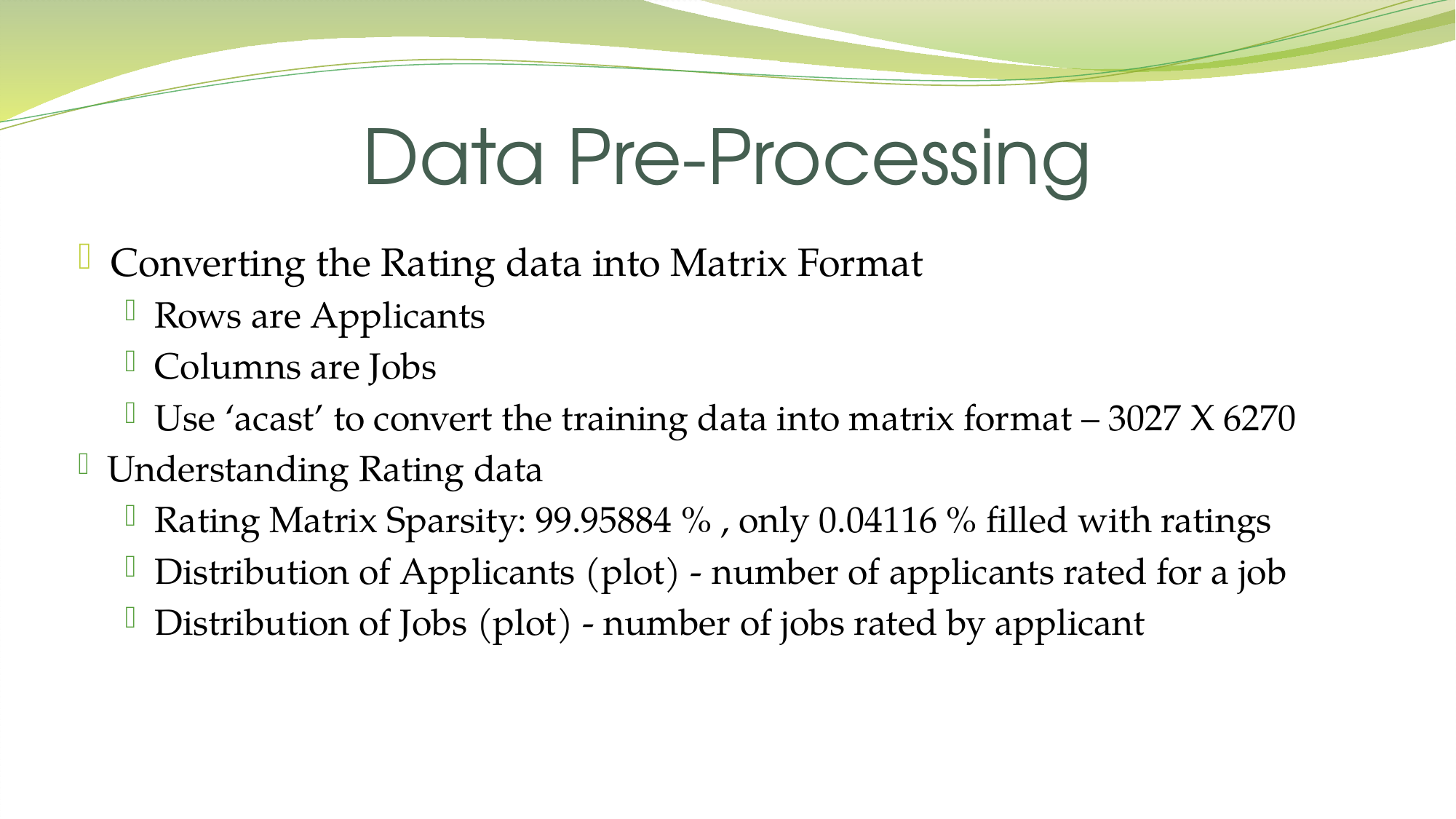

# Data Pre-Processing
Converting the Rating data into Matrix Format
Rows are Applicants
Columns are Jobs
Use ‘acast’ to convert the training data into matrix format – 3027 X 6270
Understanding Rating data
Rating Matrix Sparsity: 99.95884 % , only 0.04116 % filled with ratings
Distribution of Applicants (plot) - number of applicants rated for a job
Distribution of Jobs (plot) - number of jobs rated by applicant